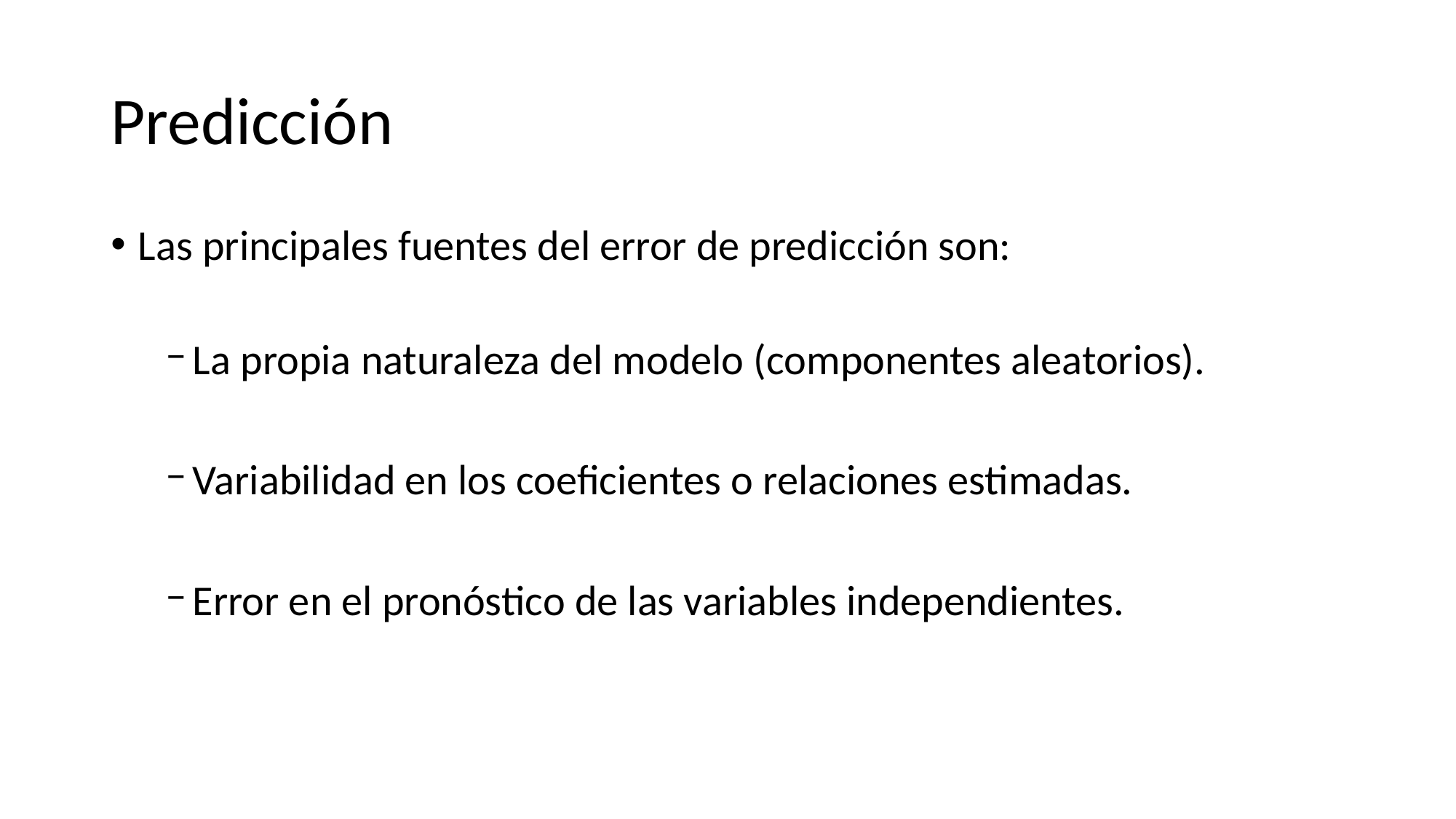

# Predicción
Las principales fuentes del error de predicción son:

La propia naturaleza del modelo (componentes aleatorios).

Variabilidad en los coeficientes o relaciones estimadas.

Error en el pronóstico de las variables independientes.